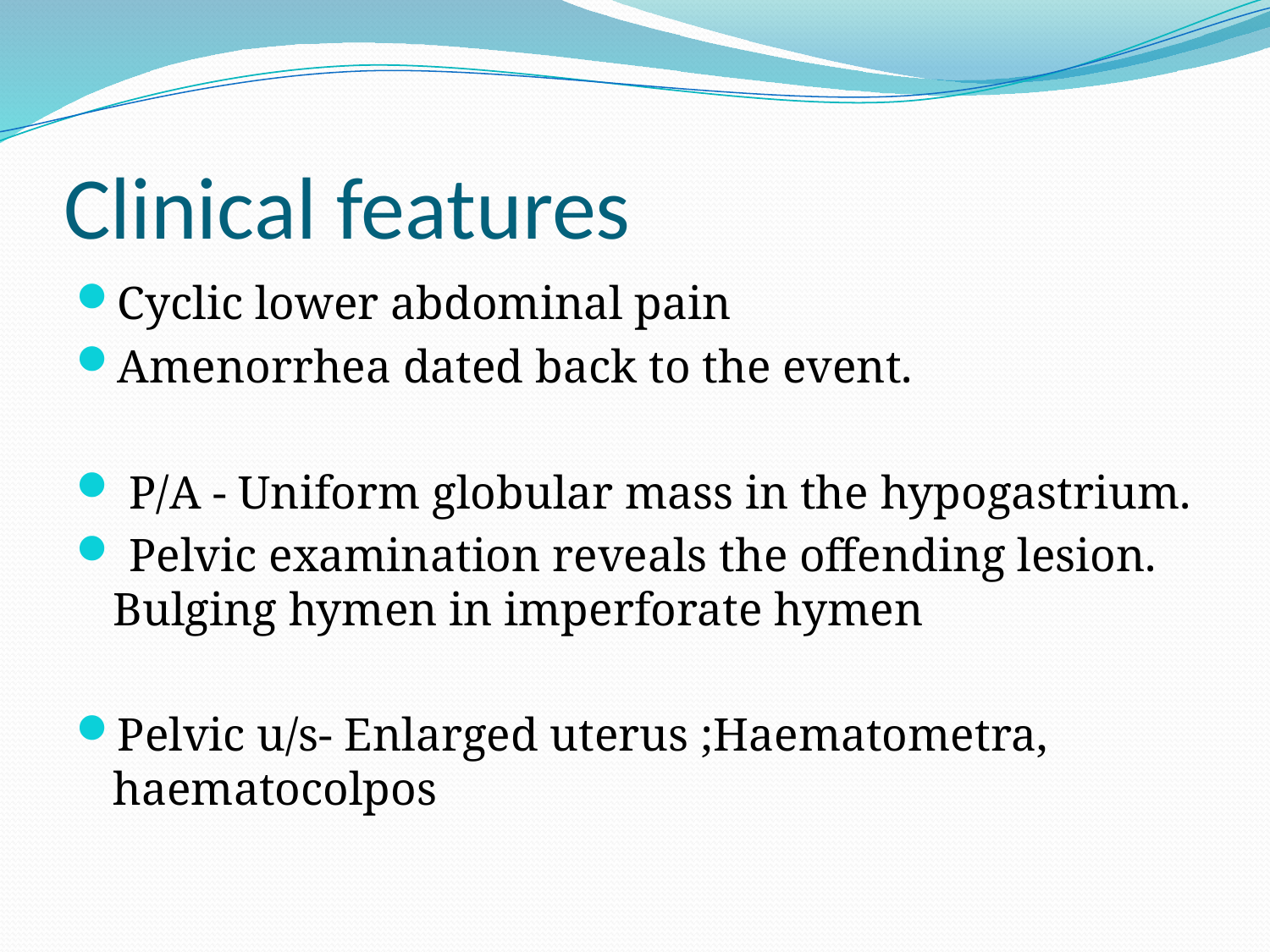

# Clinical features
Cyclic lower abdominal pain
Amenorrhea dated back to the event.

 P/A - Uniform globular mass in the hypogastrium.
 Pelvic examination reveals the offending lesion.  Bulging hymen in imperforate hymen

Pelvic u/s- Enlarged uterus ;Haematometra, haematocolpos